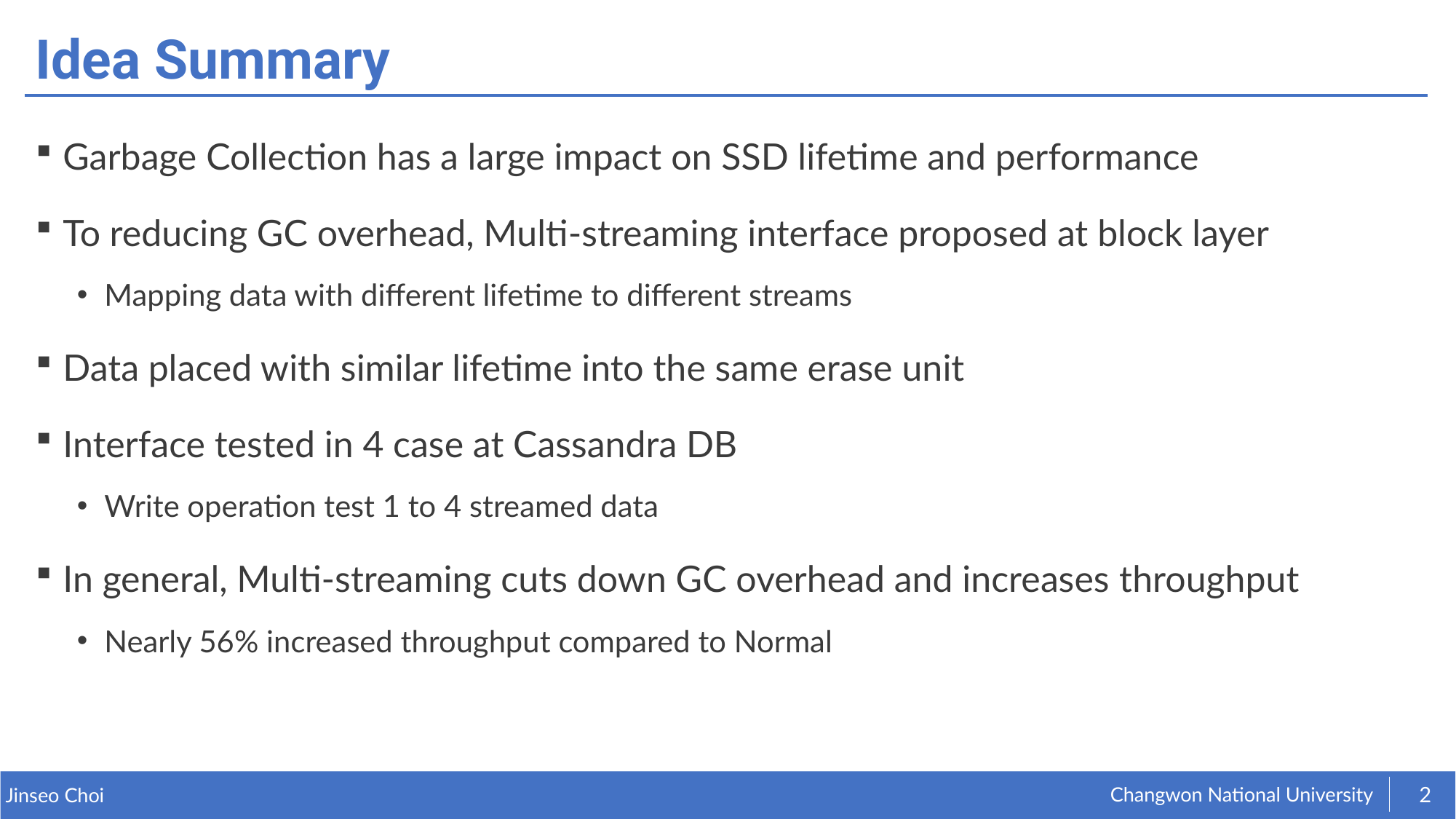

# Idea Summary
Garbage Collection has a large impact on SSD lifetime and performance
To reducing GC overhead, Multi-streaming interface proposed at block layer
Mapping data with different lifetime to different streams
Data placed with similar lifetime into the same erase unit
Interface tested in 4 case at Cassandra DB
Write operation test 1 to 4 streamed data
In general, Multi-streaming cuts down GC overhead and increases throughput
Nearly 56% increased throughput compared to Normal

2